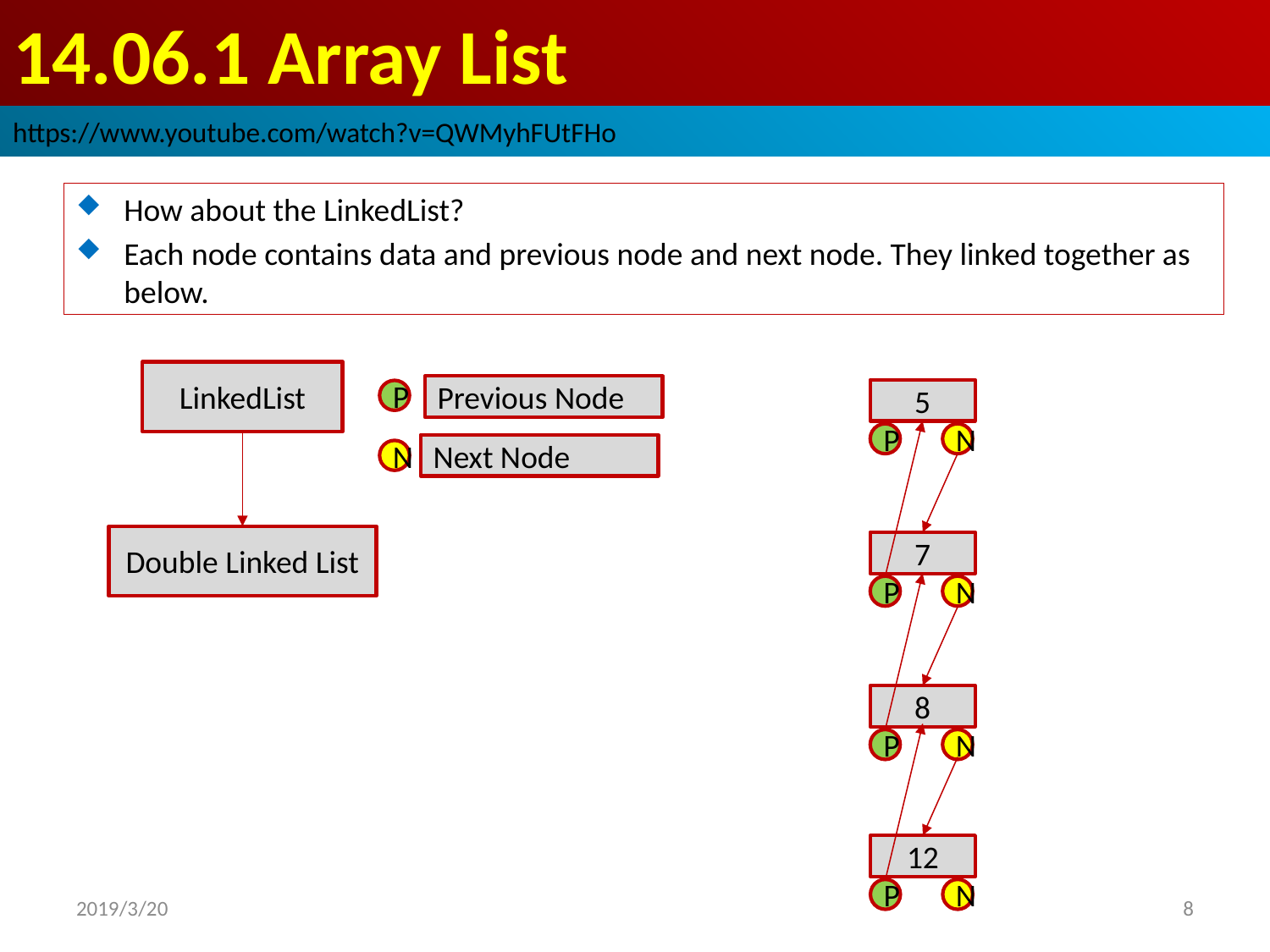

# 14.06.1 Array List
https://www.youtube.com/watch?v=QWMyhFUtFHo
How about the LinkedList?
Each node contains data and previous node and next node. They linked together as below.

LinkedList
Previous Node
5
P
P
N
Next Node
N
Double Linked List
7
P
N
8
P
N
12
P
N
2019/3/20
8